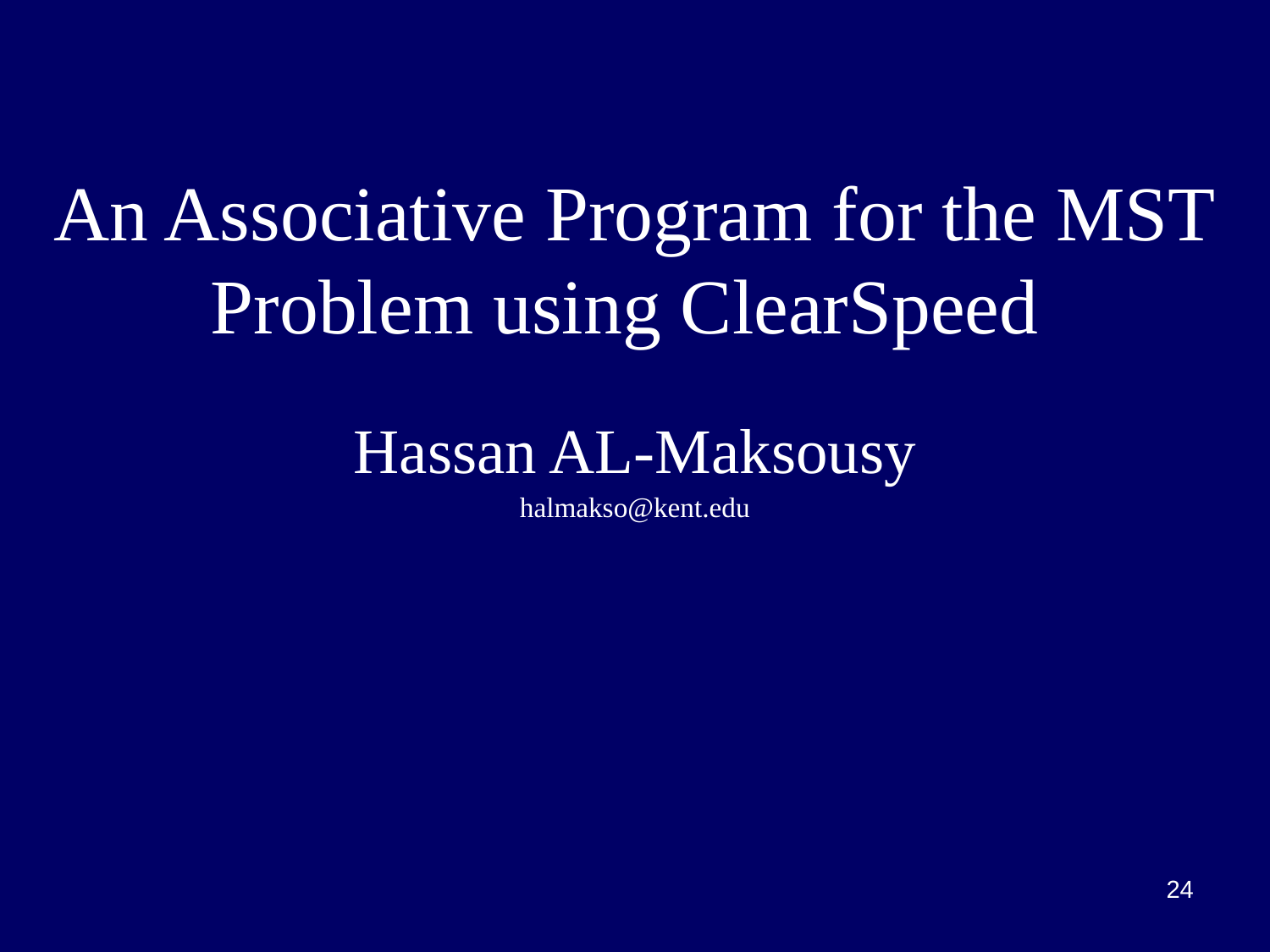

# An Associative Program for the MST Problem using ClearSpeed
Hassan AL-Maksousy
halmakso@kent.edu
24